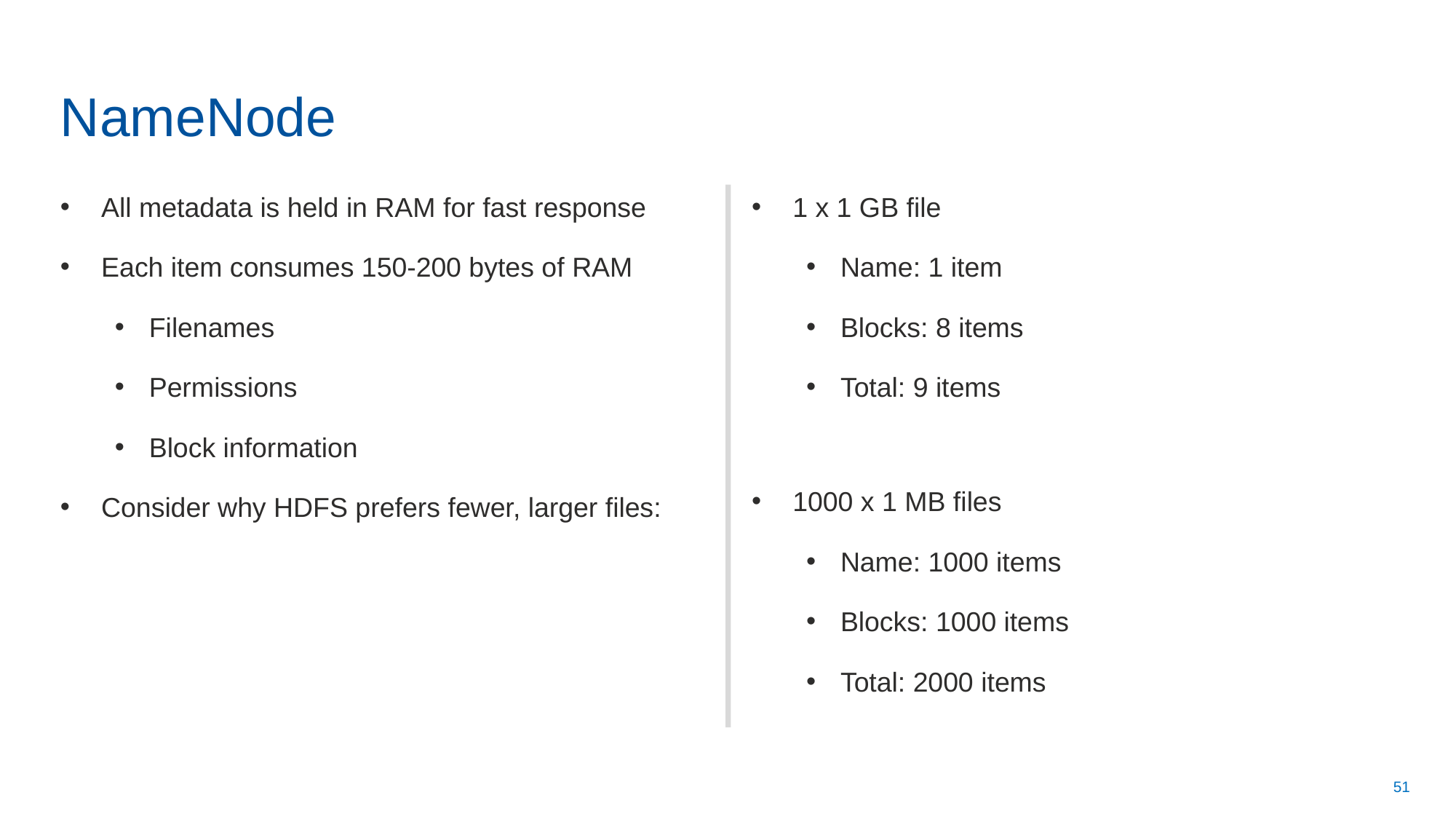

# NameNode
All metadata is held in RAM for fast response
Each item consumes 150-200 bytes of RAM
Filenames
Permissions
Block information
Consider why HDFS prefers fewer, larger files:

1 x 1 GB file
Name: 1 item
Blocks: 8 items
Total: 9 items

1000 x 1 MB files
Name: 1000 items
Blocks: 1000 items
Total: 2000 items